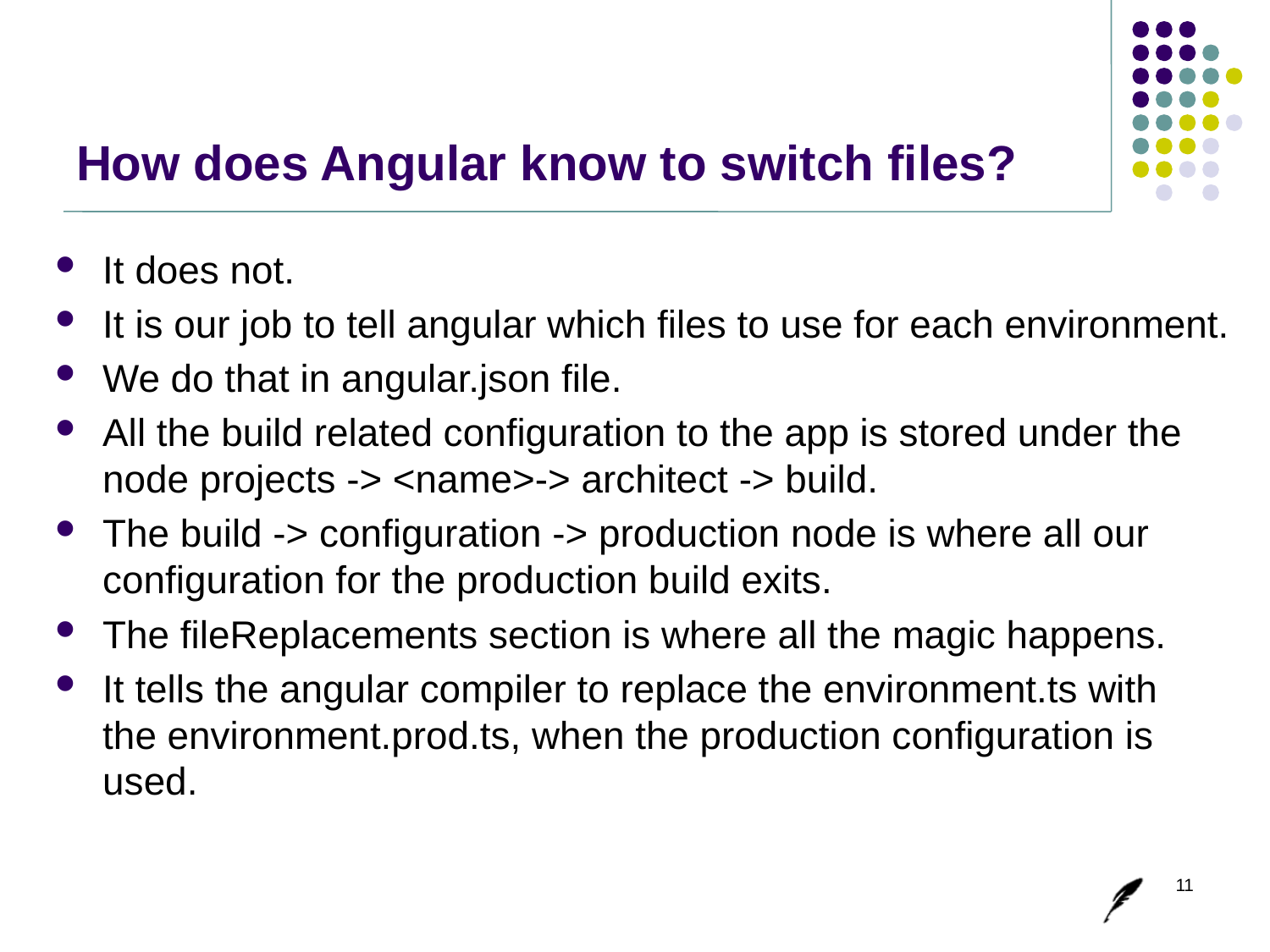

# How does Angular know to switch files?
It does not.
It is our job to tell angular which files to use for each environment.
We do that in angular.json file.
All the build related configuration to the app is stored under the node projects -> <name>-> architect -> build.
The build -> configuration -> production node is where all our configuration for the production build exits.
The fileReplacements section is where all the magic happens.
It tells the angular compiler to replace the environment.ts with the environment.prod.ts, when the production configuration is used.

11